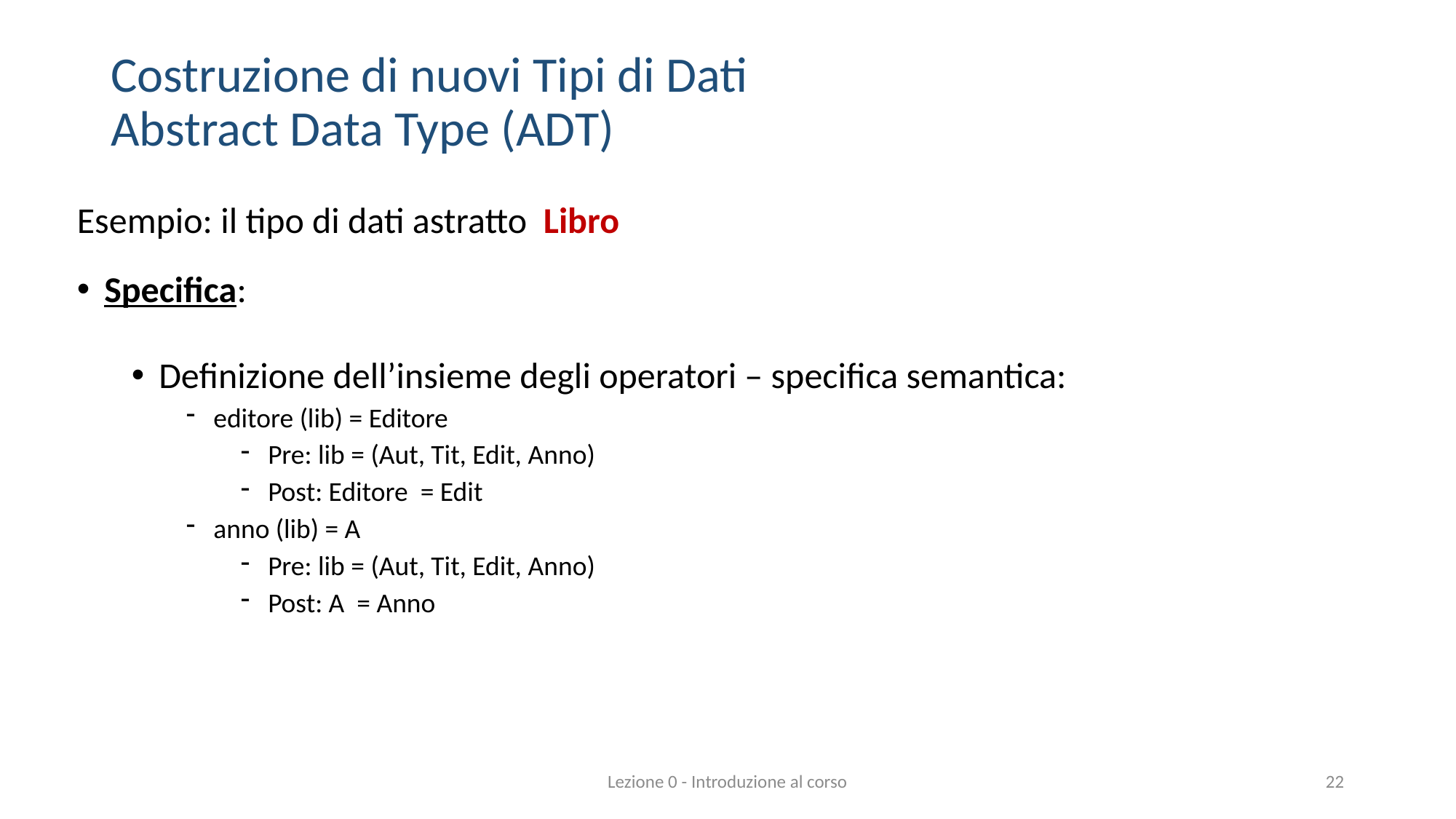

# Costruzione di nuovi Tipi di Dati Abstract Data Type (ADT)
Esempio: il tipo di dati astratto  Libro
Specifica:
Definizione dell’insieme degli operatori – specifica semantica:
editore (lib) = Editore
Pre: lib = (Aut, Tit, Edit, Anno)
Post: Editore  = Edit
anno (lib) = A
Pre: lib = (Aut, Tit, Edit, Anno)
Post: A  = Anno

Lezione 0 - Introduzione al corso
22